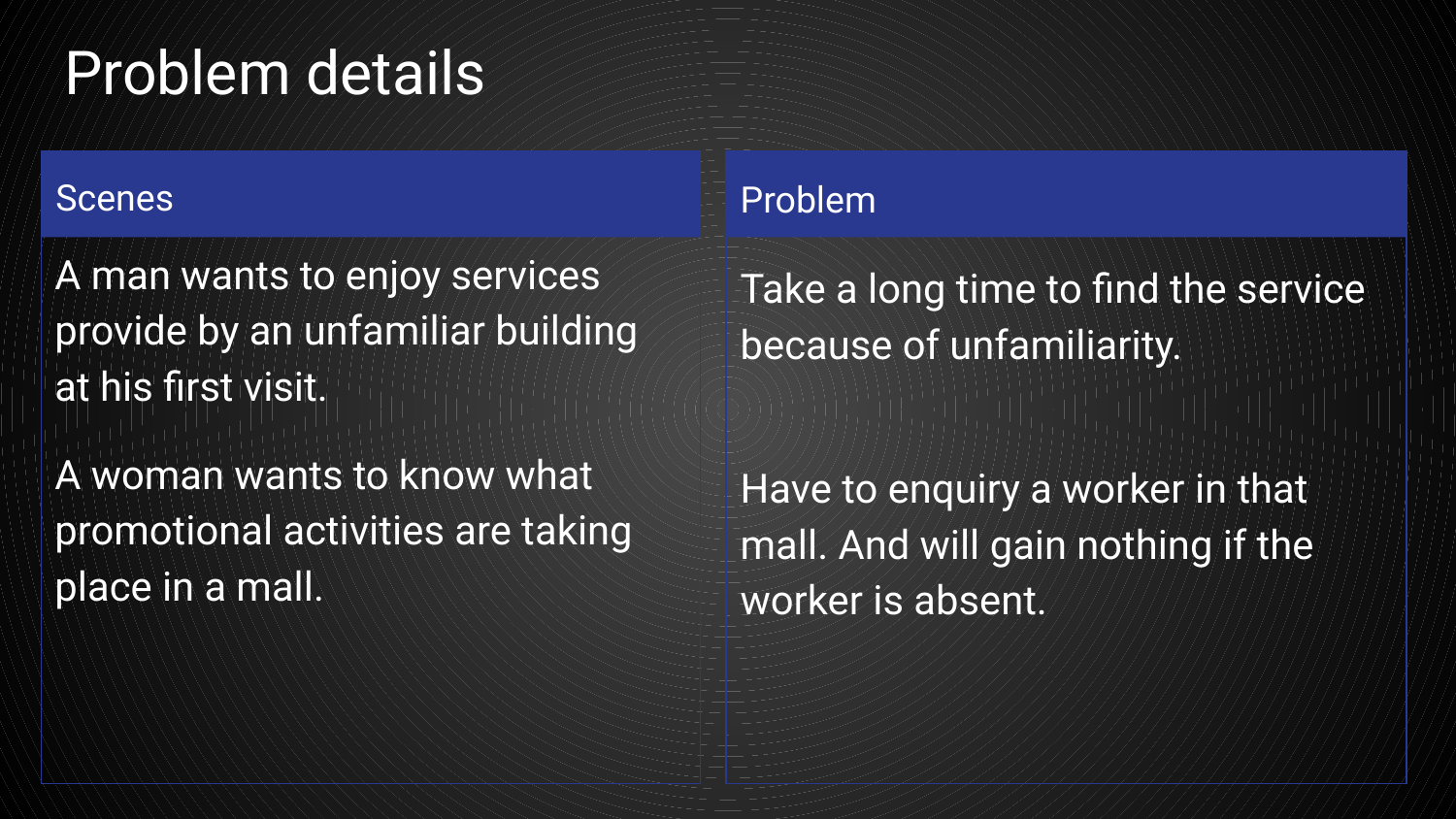

# Problem details

Scenes
Problem
A man wants to enjoy services provide by an unfamiliar building at his first visit.
A woman wants to know what promotional activities are taking place in a mall.
Take a long time to find the service because of unfamiliarity.

Have to enquiry a worker in that mall. And will gain nothing if the worker is absent.